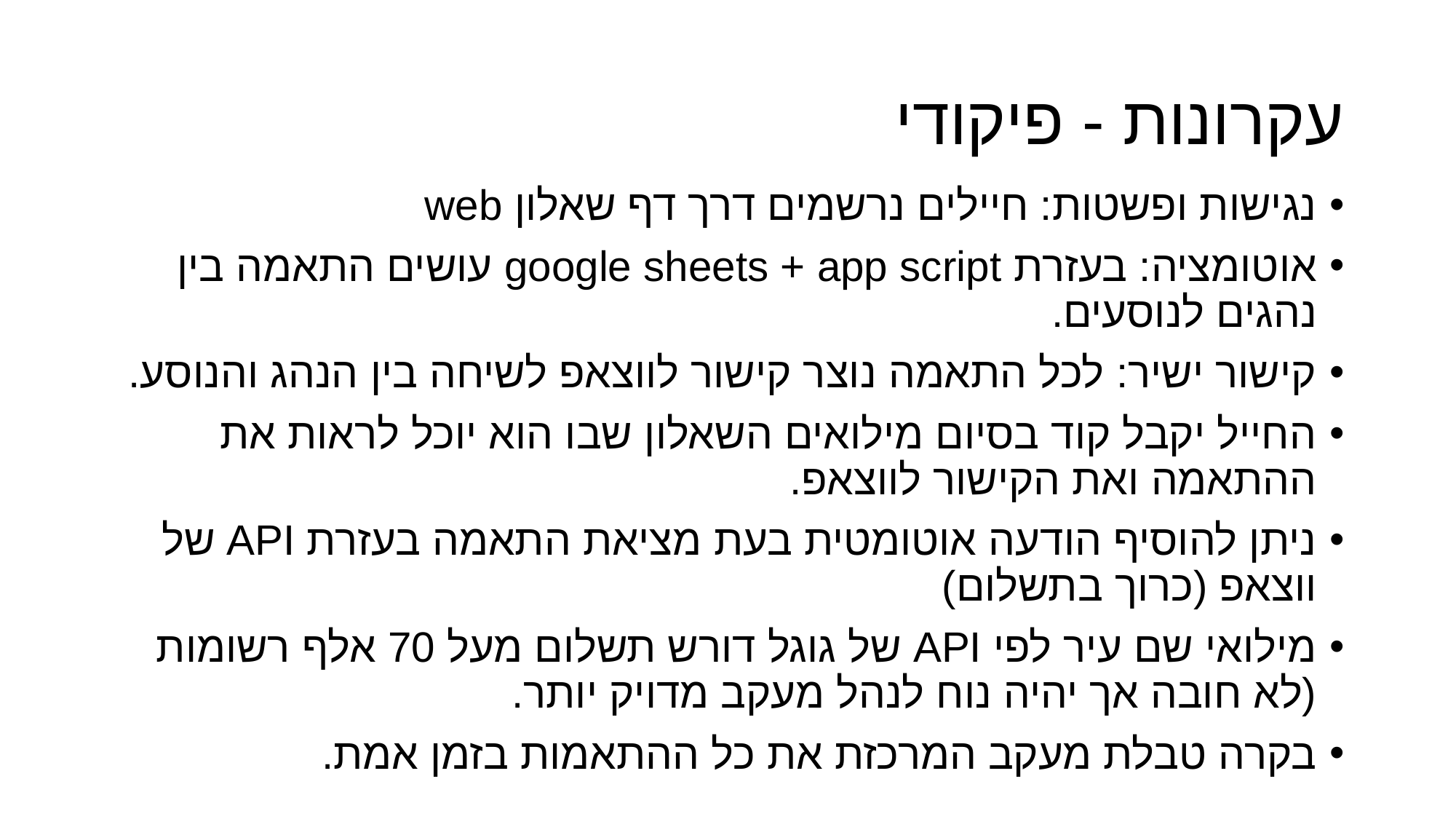

# עקרונות - פיקודי
נגישות ופשטות: חיילים נרשמים דרך דף שאלון web
אוטומציה: בעזרת google sheets + app script עושים התאמה בין נהגים לנוסעים.
קישור ישיר: לכל התאמה נוצר קישור לווצאפ לשיחה בין הנהג והנוסע.
החייל יקבל קוד בסיום מילואים השאלון שבו הוא יוכל לראות את ההתאמה ואת הקישור לווצאפ.
ניתן להוסיף הודעה אוטומטית בעת מציאת התאמה בעזרת API של ווצאפ (כרוך בתשלום)
מילואי שם עיר לפי API של גוגל דורש תשלום מעל 70 אלף רשומות (לא חובה אך יהיה נוח לנהל מעקב מדויק יותר.
בקרה טבלת מעקב המרכזת את כל ההתאמות בזמן אמת.